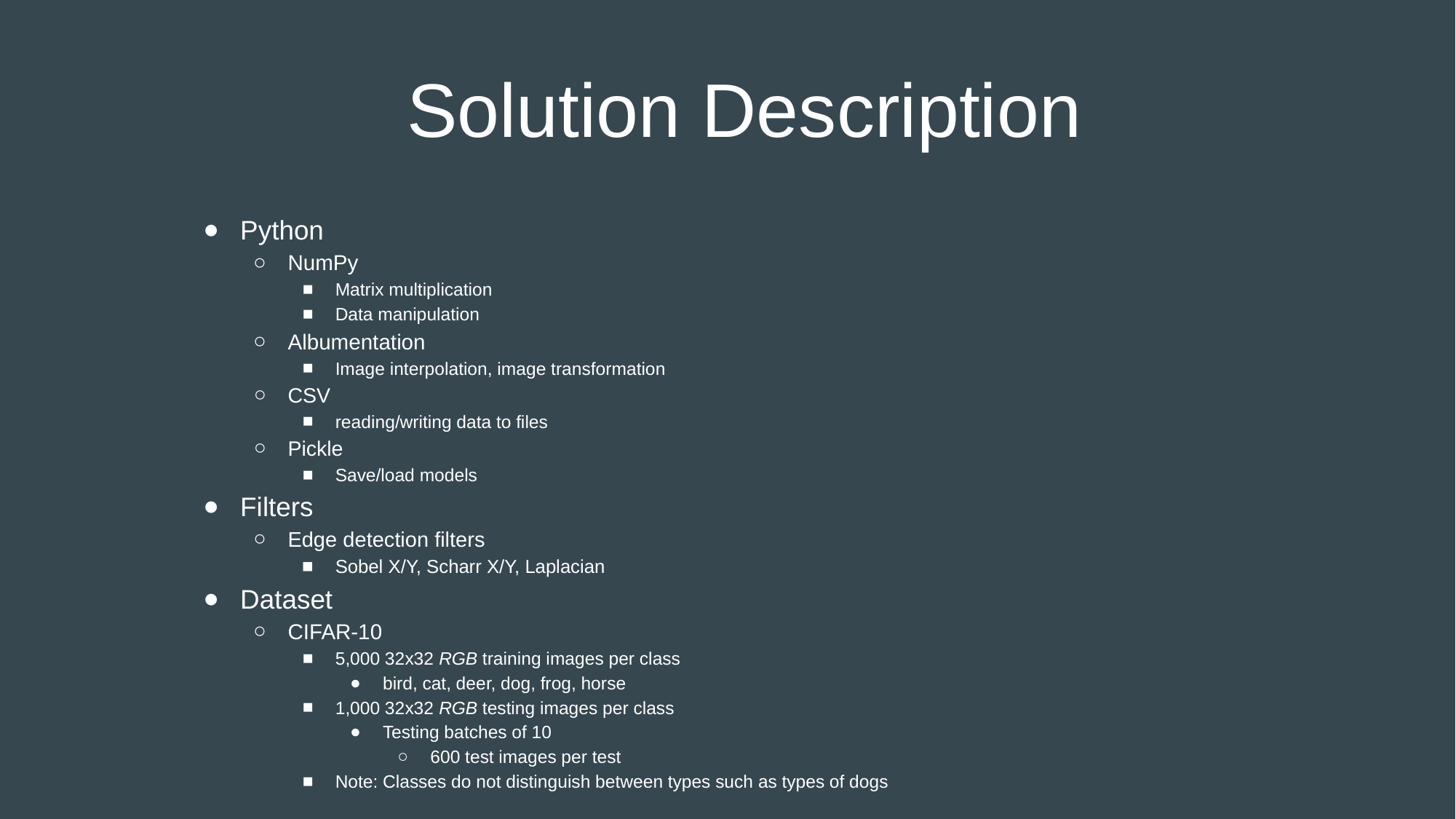

# Solution Description
Python
NumPy
Matrix multiplication
Data manipulation
Albumentation
Image interpolation, image transformation
CSV
reading/writing data to files
Pickle
Save/load models
Filters
Edge detection filters
Sobel X/Y, Scharr X/Y, Laplacian
Dataset
CIFAR-10
5,000 32x32 RGB training images per class
bird, cat, deer, dog, frog, horse
1,000 32x32 RGB testing images per class
Testing batches of 10
600 test images per test
Note: Classes do not distinguish between types such as types of dogs